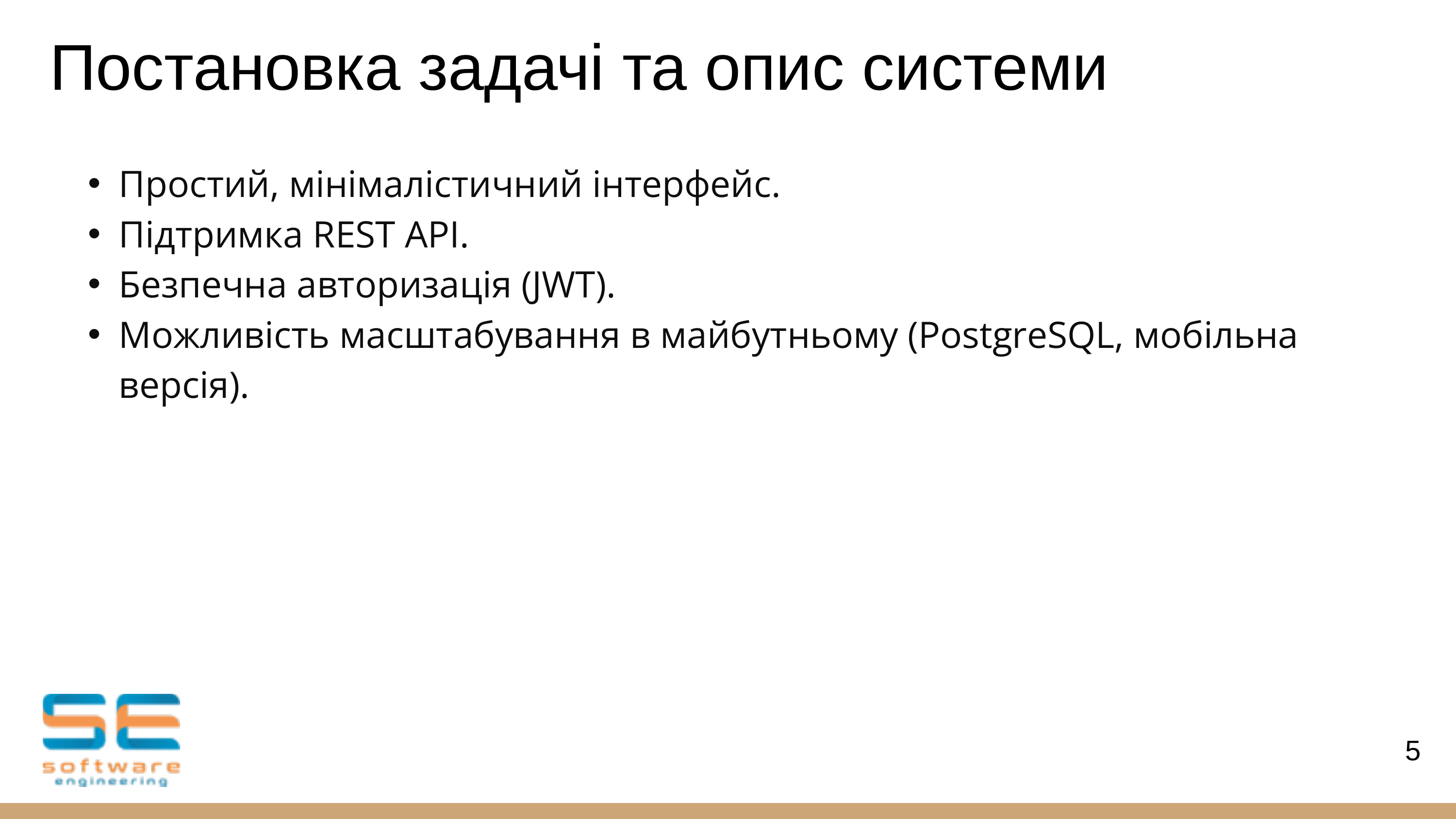

Постановка задачі та опис системи
Простий, мінімалістичний інтерфейс.
Підтримка REST API.
Безпечна авторизація (JWT).
Можливість масштабування в майбутньому (PostgreSQL, мобільна версія).

5